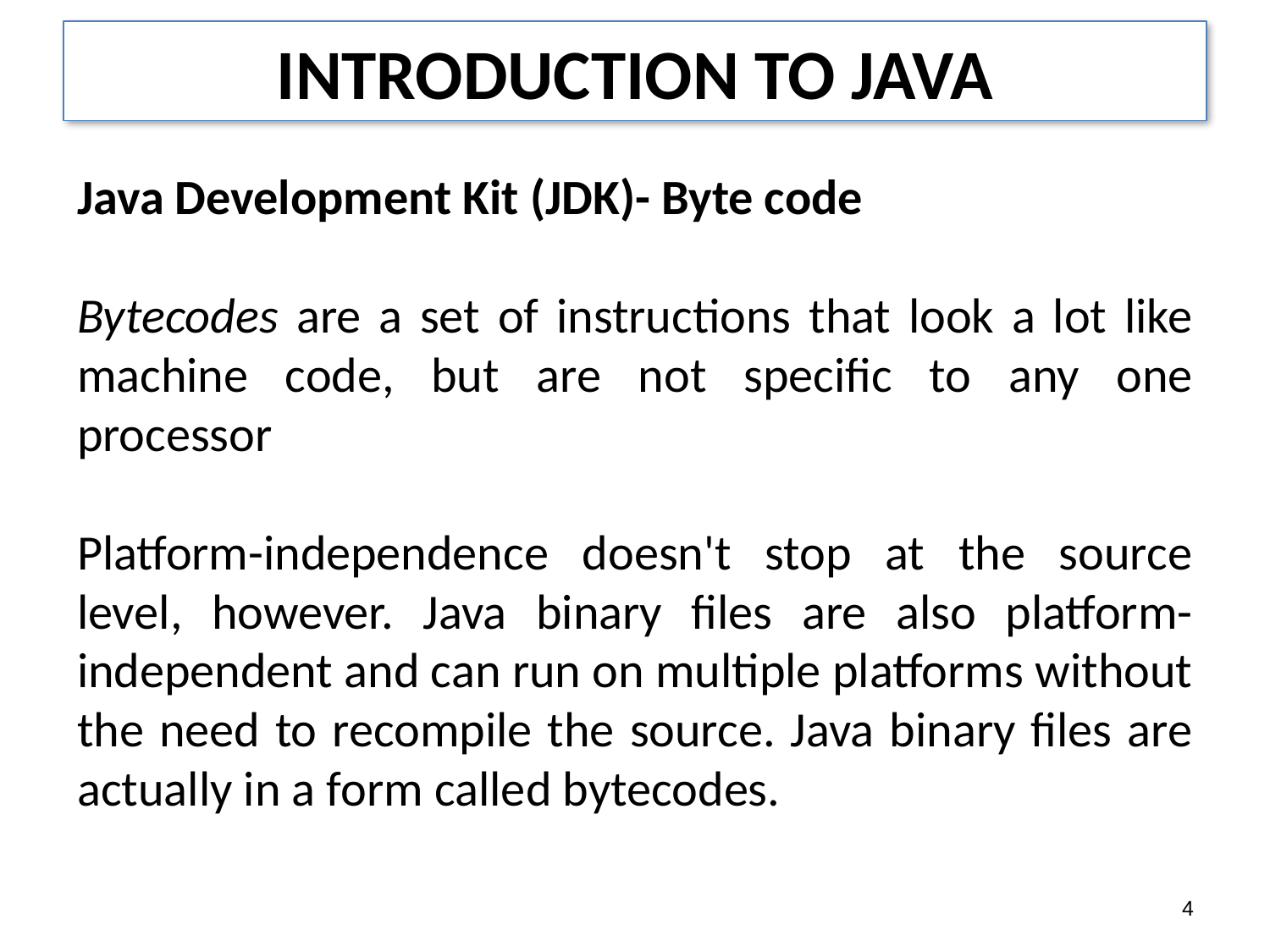

4
INTRODUCTION TO JAVA

Java Development Kit (JDK)- Byte code

Bytecodes are a set of instructions that look a lot like machine code, but are not specific to any one processor

Platform-independence doesn't stop at the source level, however. Java binary files are also platform-independent and can run on multiple platforms without the need to recompile the source. Java binary files are actually in a form called bytecodes.